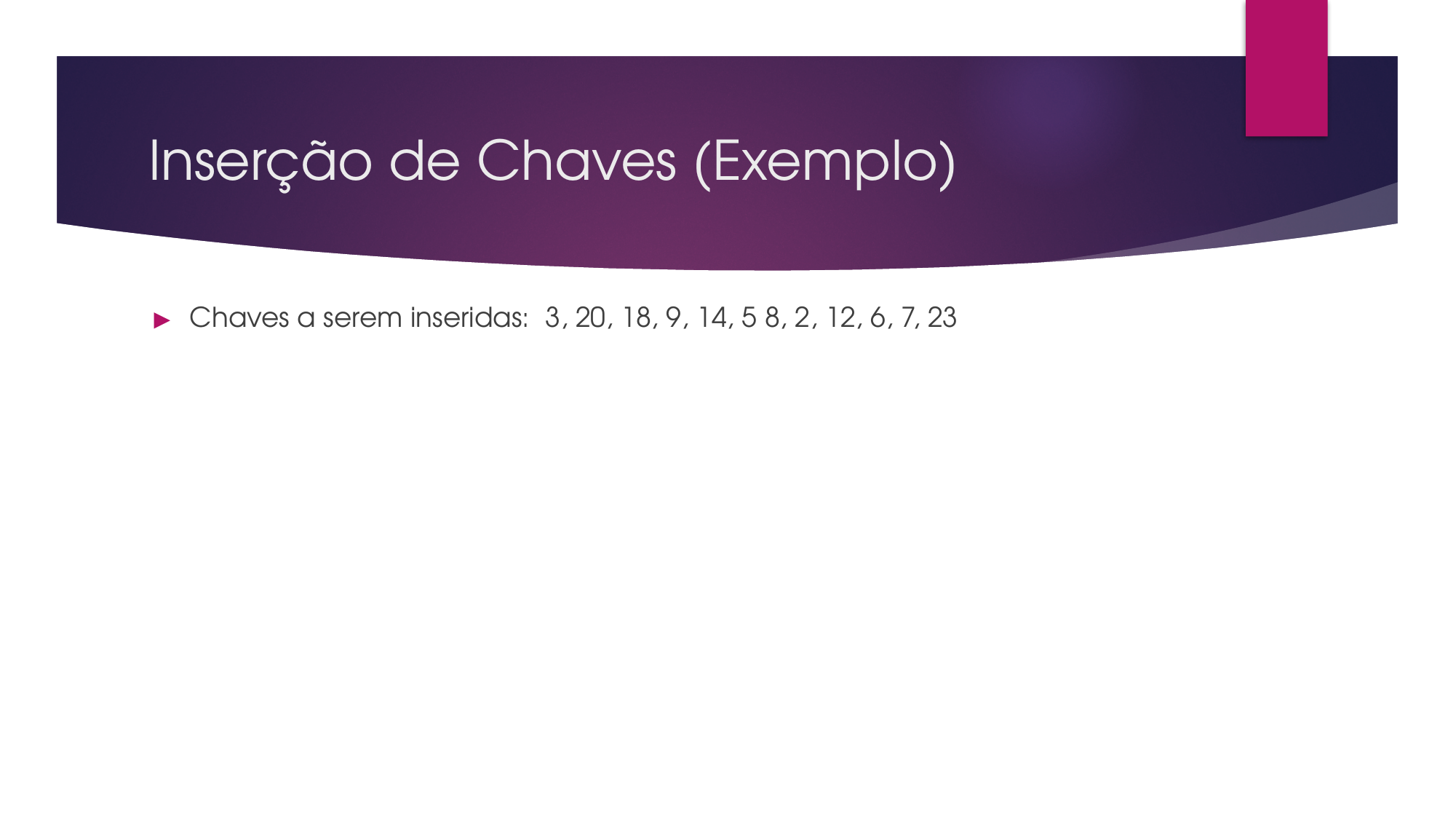

# Inserção de Chaves (Exemplo)
Chaves a serem inseridas:  3, 20, 18, 9, 14, 5 8, 2, 12, 6, 7, 23